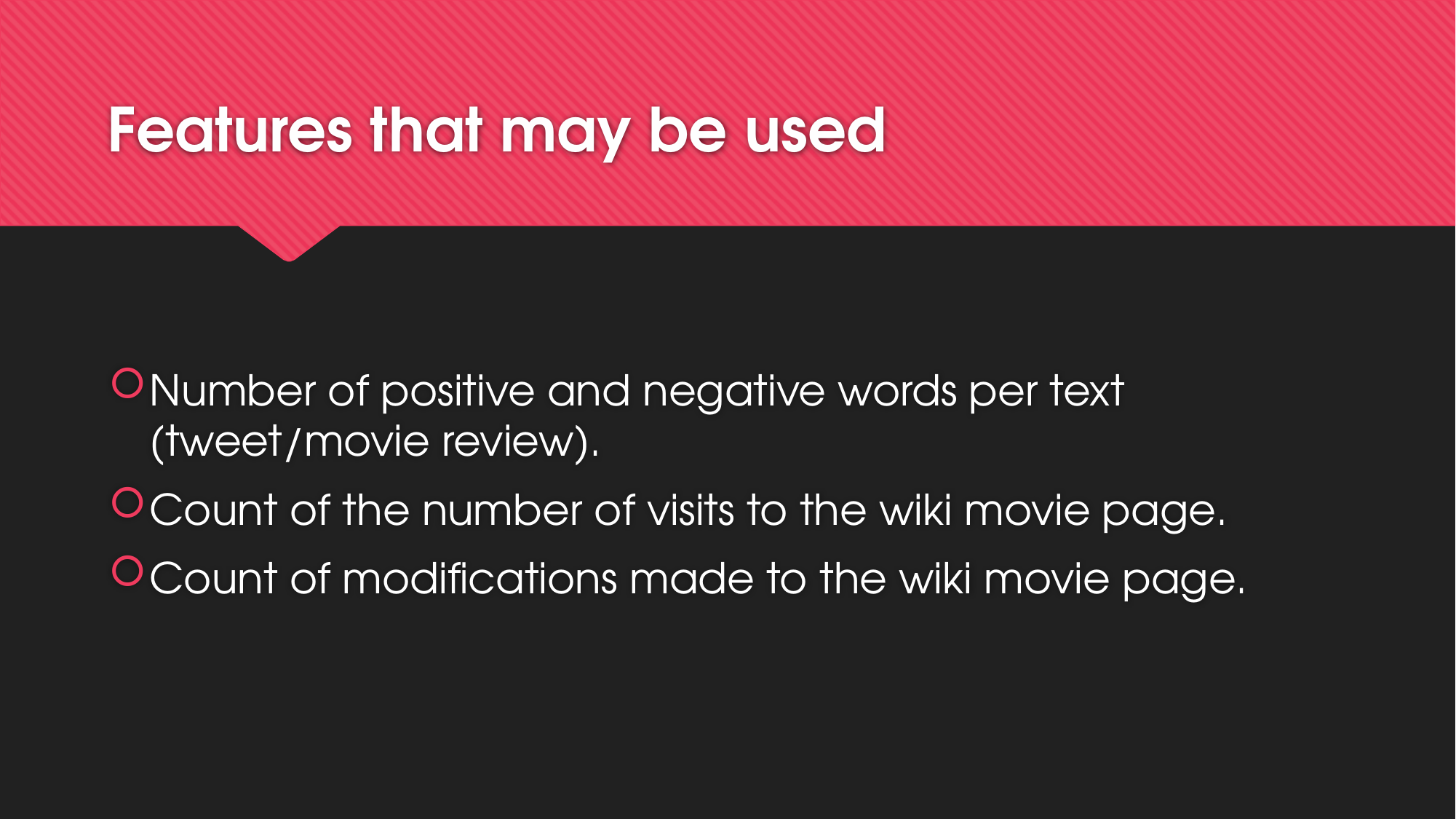

# Features that may be used
Number of positive and negative words per text (tweet/movie review).
Count of the number of visits to the wiki movie page.
Count of modifications made to the wiki movie page.